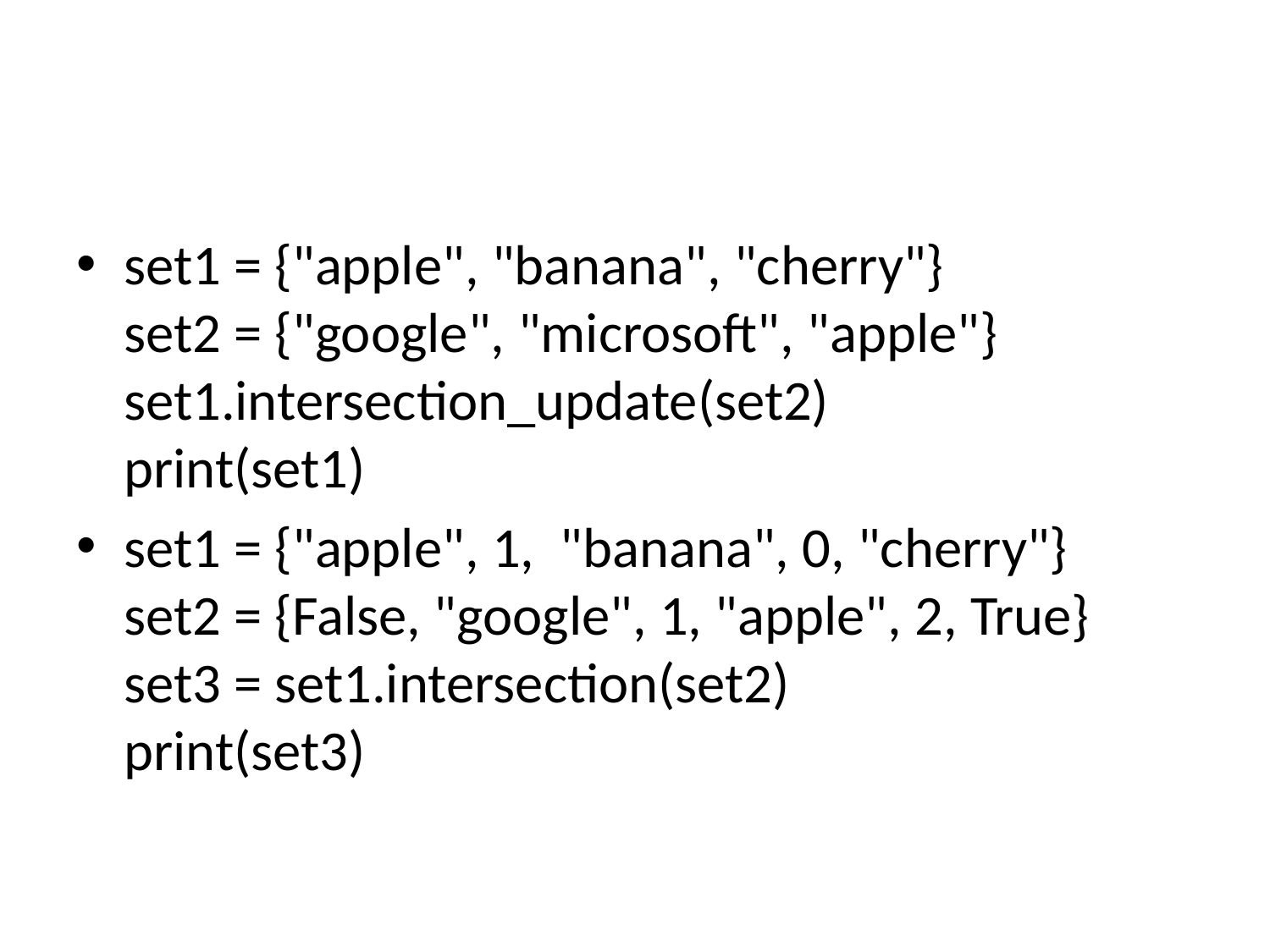

#
set1 = {"apple", "banana", "cherry"}
set2 = {"google", "microsoft", "apple"}
set1.intersection_update(set2)
print(set1)
set1 = {"apple", 1,  "banana", 0, "cherry"}
set2 = {False, "google", 1, "apple", 2, True}
set3 = set1.intersection(set2)
print(set3)